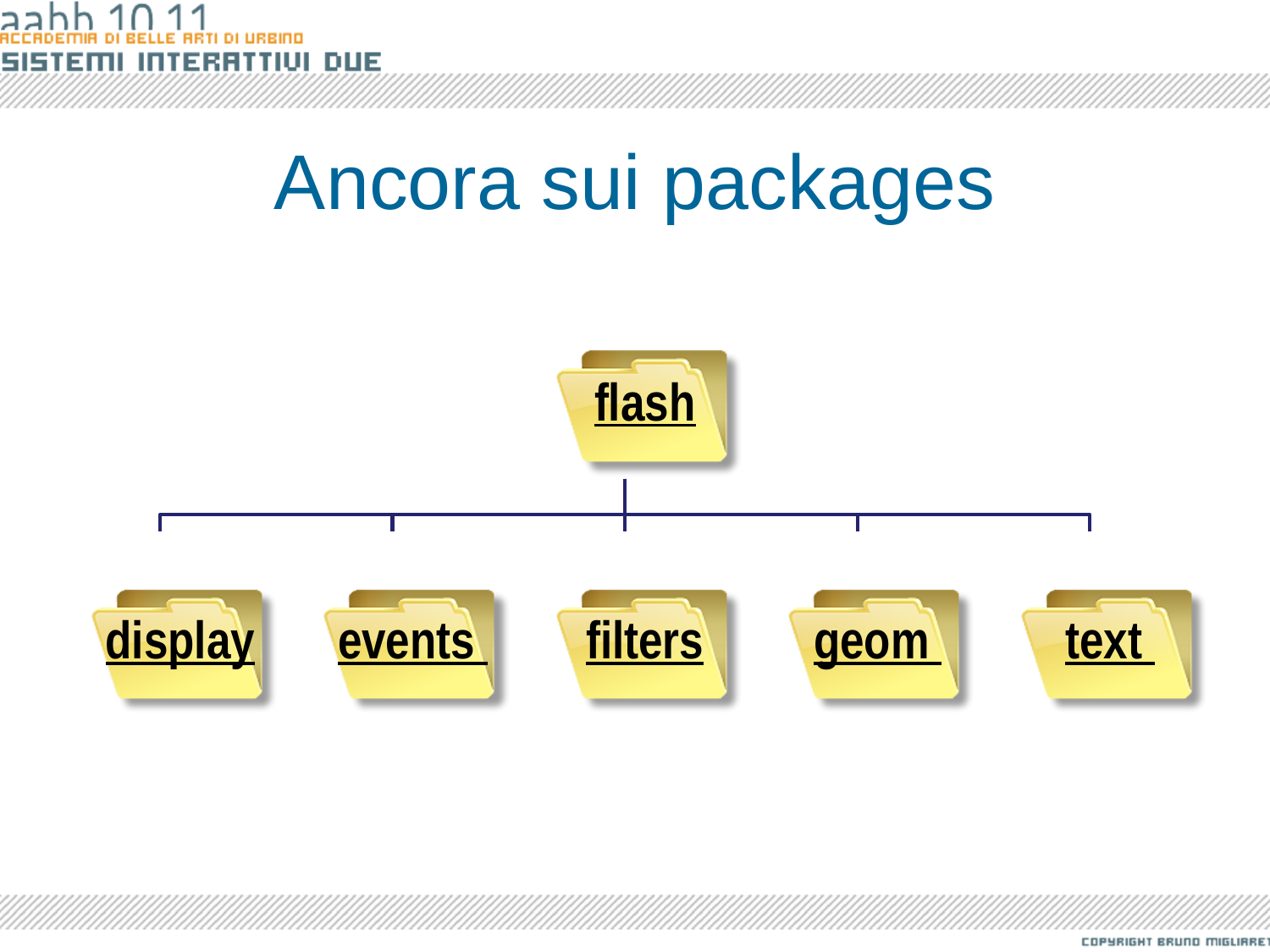

# Ancora sui packages
flash
display
events
filters
geom
text